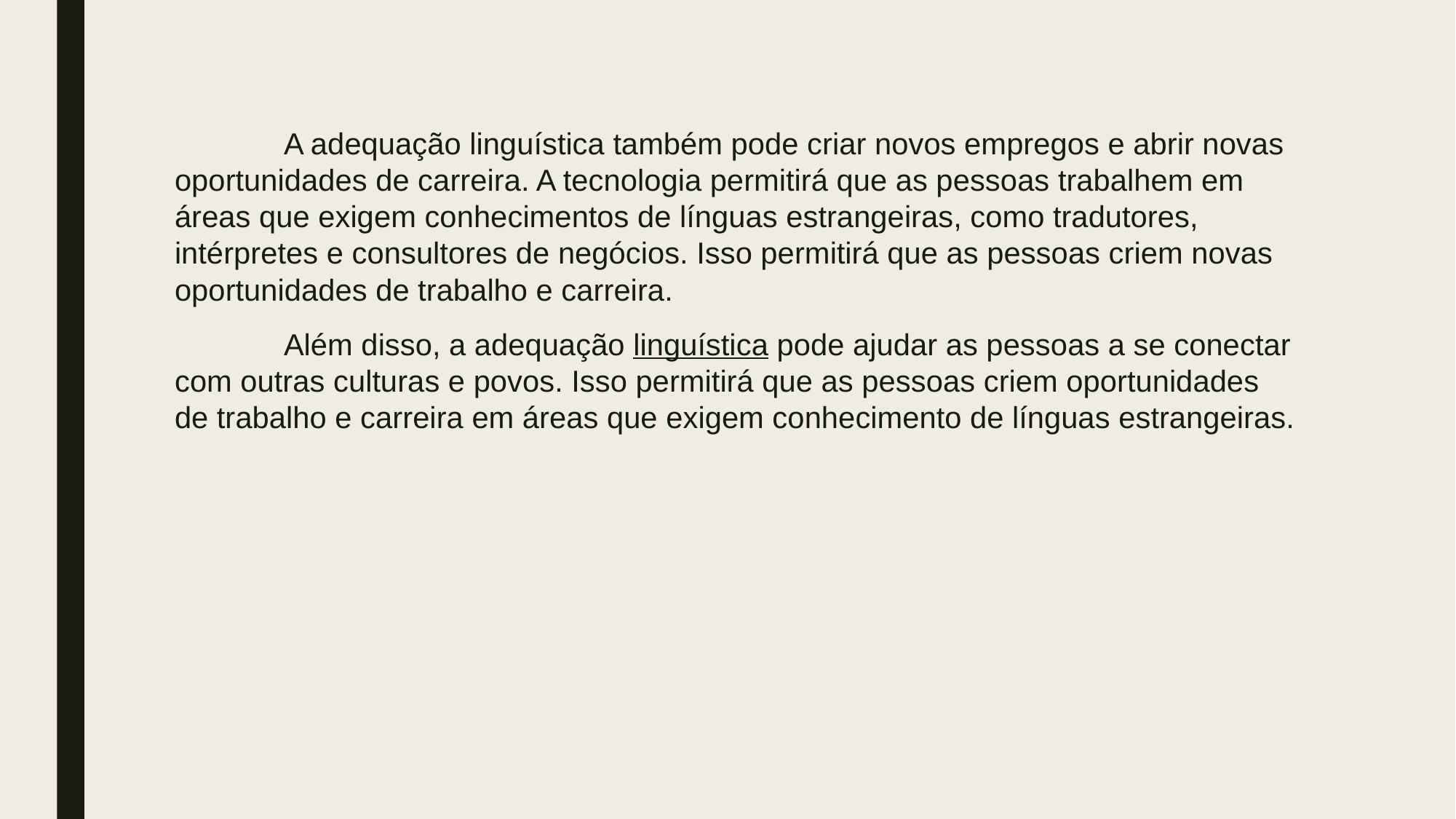

A adequação linguística também pode criar novos empregos e abrir novas oportunidades de carreira. A tecnologia permitirá que as pessoas trabalhem em áreas que exigem conhecimentos de línguas estrangeiras, como tradutores, intérpretes e consultores de negócios. Isso permitirá que as pessoas criem novas oportunidades de trabalho e carreira.
	Além disso, a adequação linguística pode ajudar as pessoas a se conectar com outras culturas e povos. Isso permitirá que as pessoas criem oportunidades de trabalho e carreira em áreas que exigem conhecimento de línguas estrangeiras.